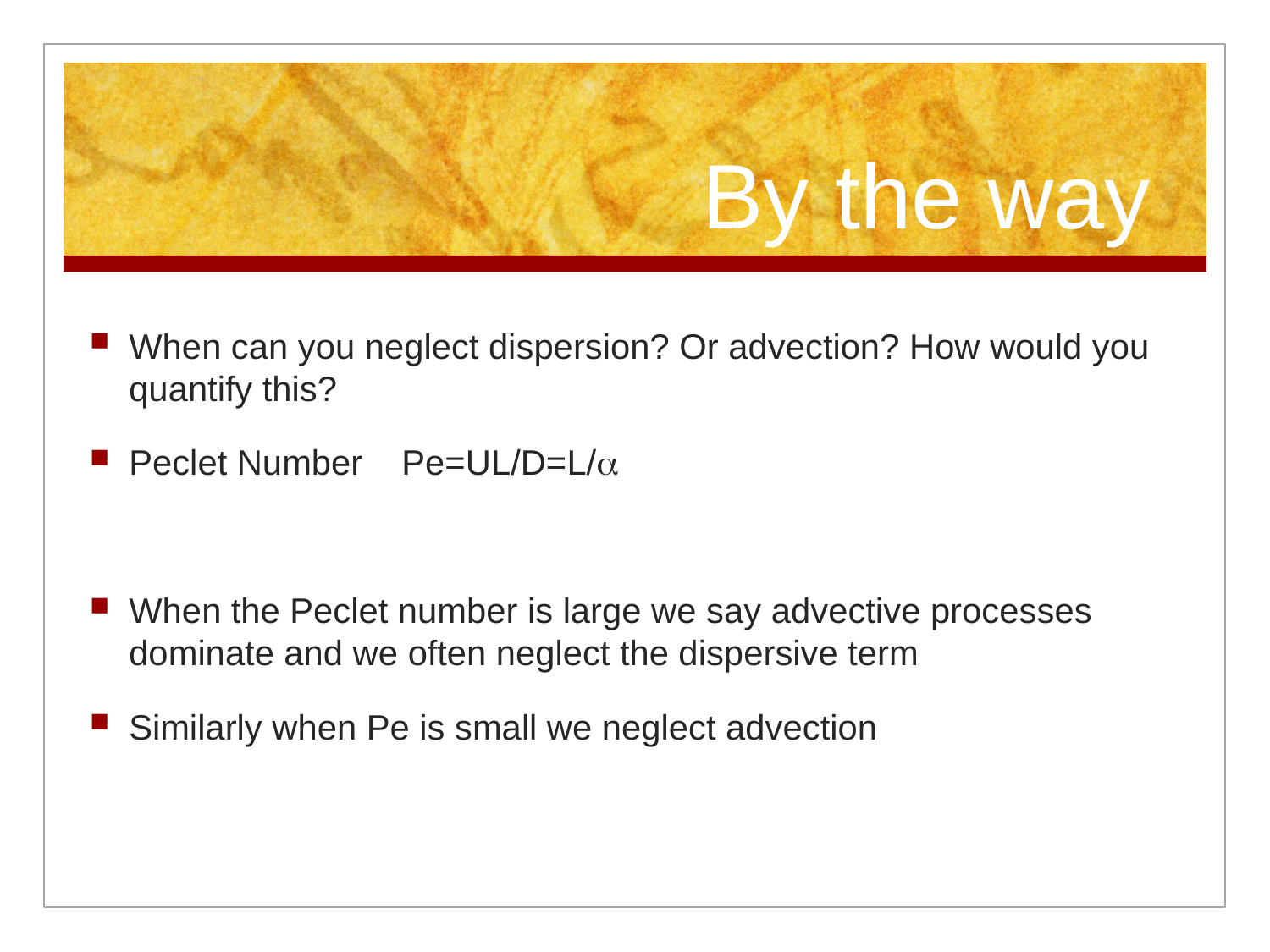

# By the way
When can you neglect dispersion? Or advection? How would you quantify this?
Peclet Number    Pe=UL/D=L/α

When the Peclet number is large we say advective processes dominate and we often neglect the dispersive term
Similarly when Pe is small we neglect advection